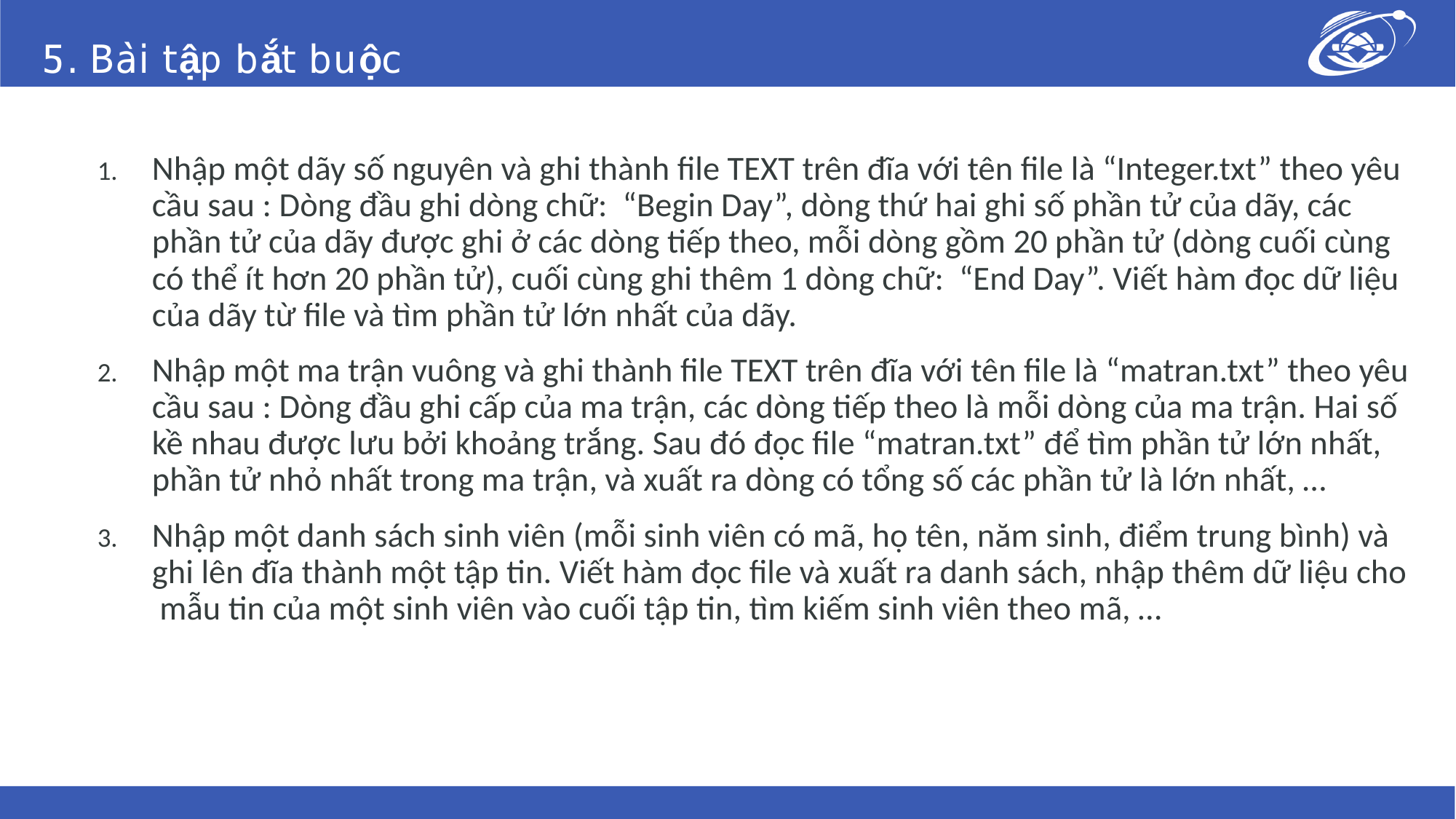

# 5. Bài tập bắt buộc
Nhập một dãy số nguyên và ghi thành file TEXT trên đĩa với tên file là “Integer.txt” theo yêu cầu sau : Dòng đầu ghi dòng chữ:  “Begin Day”, dòng thứ hai ghi số phần tử của dãy, các phần tử của dãy được ghi ở các dòng tiếp theo, mỗi dòng gồm 20 phần tử (dòng cuối cùng có thể ít hơn 20 phần tử), cuối cùng ghi thêm 1 dòng chữ:  “End Day”. Viết hàm đọc dữ liệu của dãy từ file và tìm phần tử lớn nhất của dãy.
Nhập một ma trận vuông và ghi thành file TEXT trên đĩa với tên file là “matran.txt” theo yêu cầu sau : Dòng đầu ghi cấp của ma trận, các dòng tiếp theo là mỗi dòng của ma trận. Hai số kề nhau được lưu bởi khoảng trắng. Sau đó đọc file “matran.txt” để tìm phần tử lớn nhất, phần tử nhỏ nhất trong ma trận, và xuất ra dòng có tổng số các phần tử là lớn nhất, …
Nhập một danh sách sinh viên (mỗi sinh viên có mã, họ tên, năm sinh, điểm trung bình) và ghi lên đĩa thành một tập tin. Viết hàm đọc file và xuất ra danh sách, nhập thêm dữ liệu cho  mẫu tin của một sinh viên vào cuối tập tin, tìm kiếm sinh viên theo mã, …